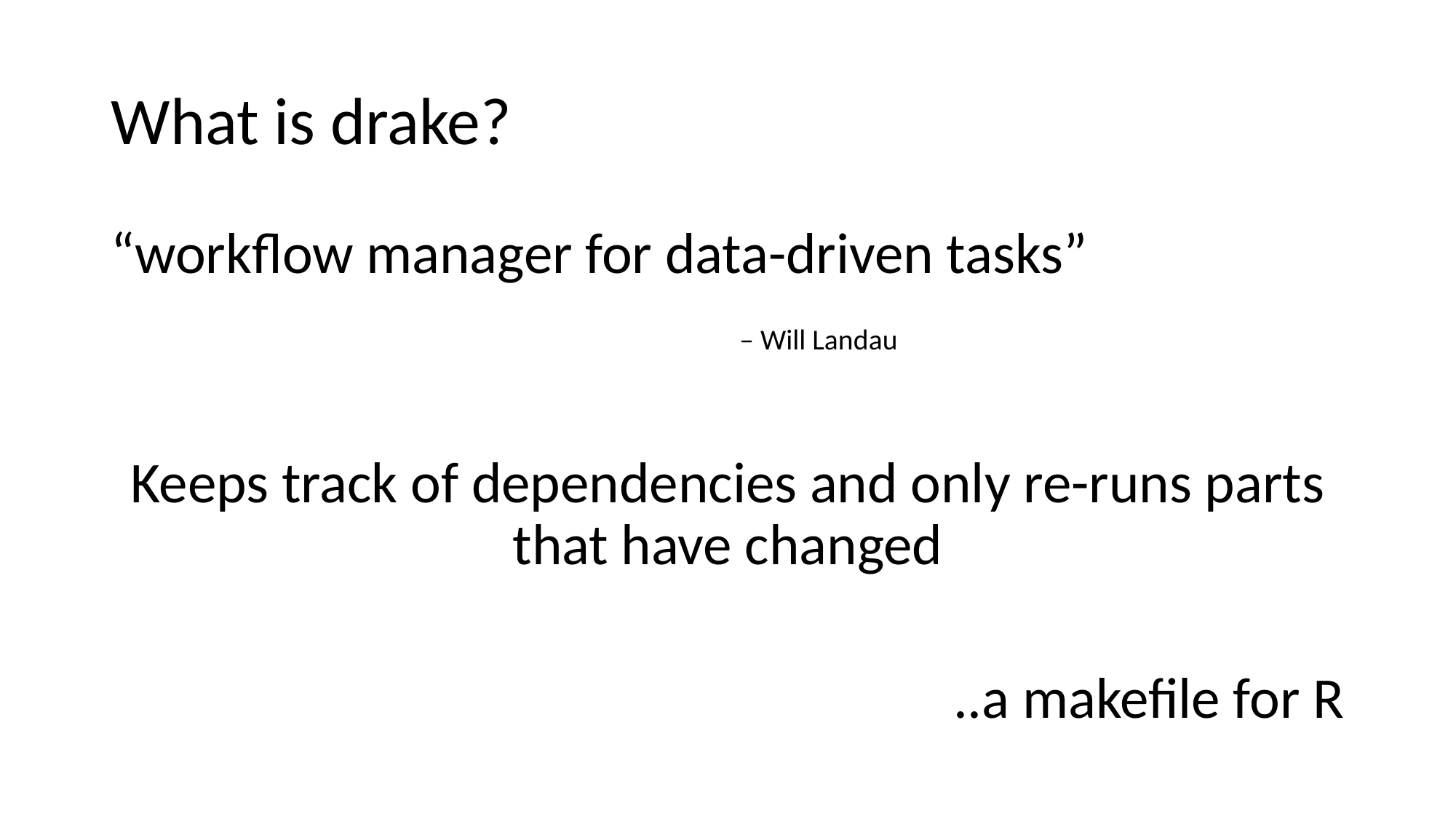

# What is drake?
“workflow manager for data-driven tasks”
						 – Will Landau

Keeps track of dependencies and only re-runs parts that have changed

..a makefile for R